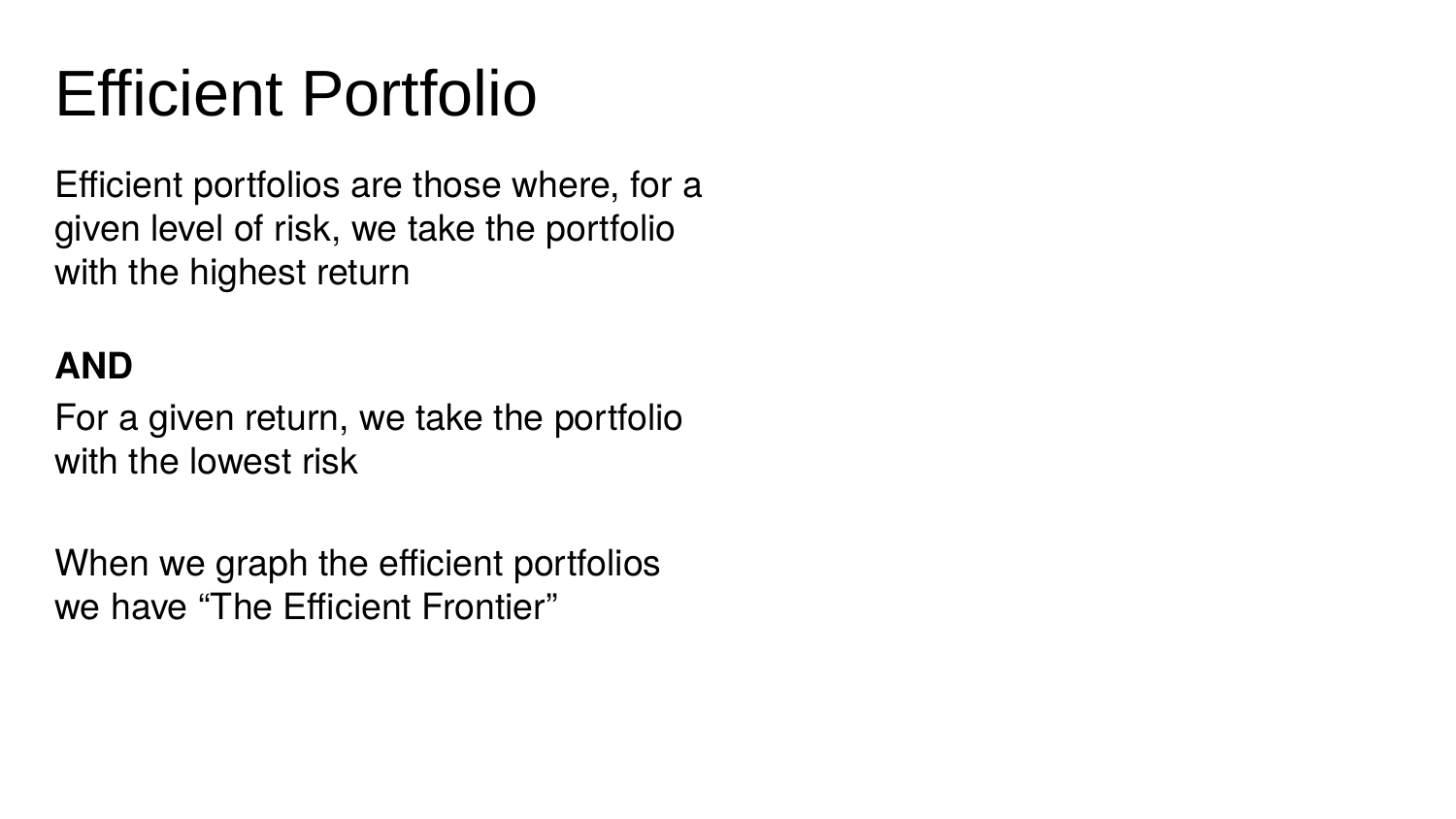

# Efficient Portfolio
Efficient portfolios are those where, for a given level of risk, we take the portfolio with the highest return
				AND
For a given return, we take the portfolio with the lowest risk

When we graph the efficient portfolios we have “The Efficient Frontier”